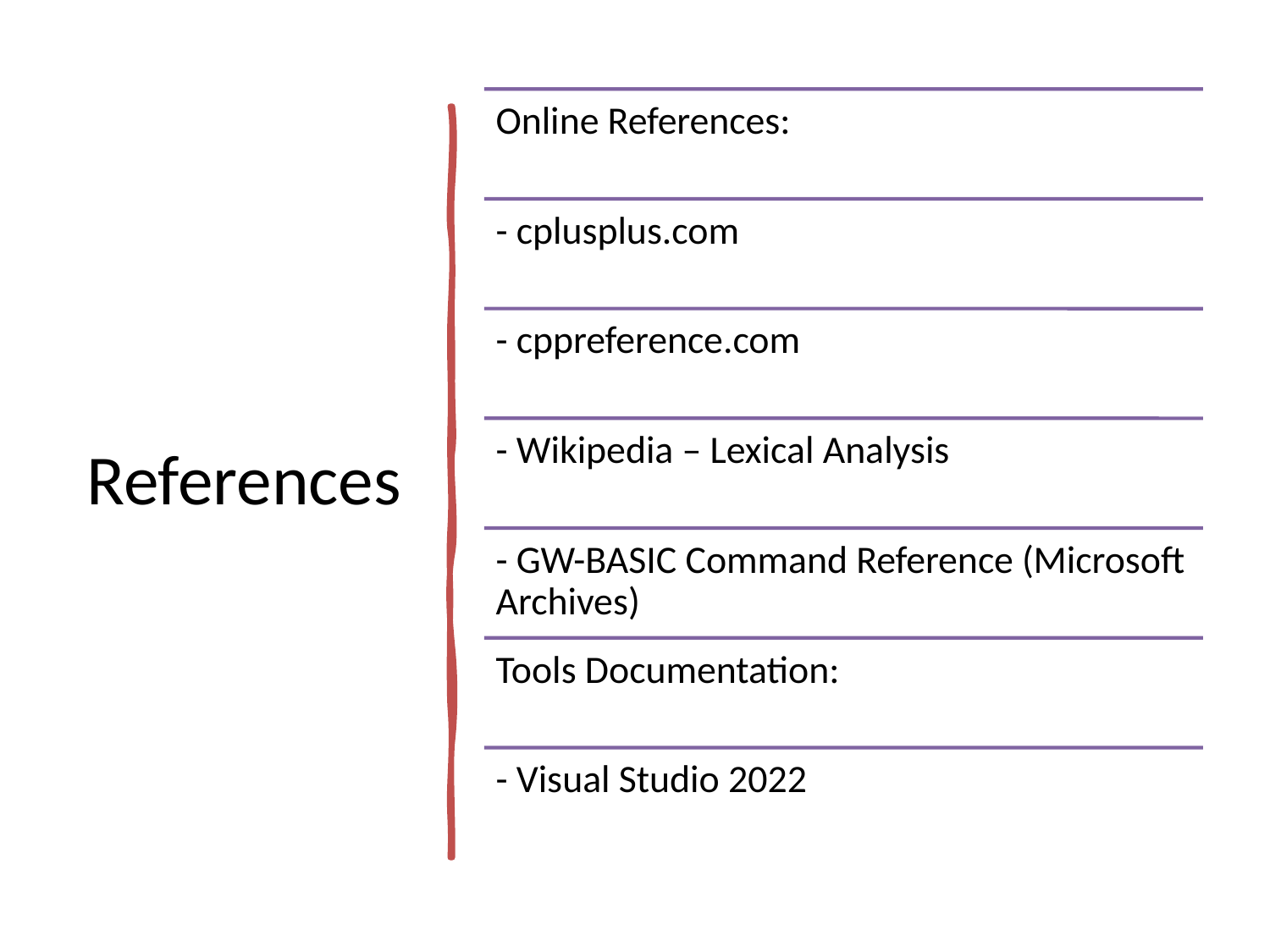

Online References:
- cplusplus.com
- cppreference.com
- Wikipedia – Lexical Analysis
- GW-BASIC Command Reference (Microsoft Archives)
Tools Documentation:
- Visual Studio 2022
# References